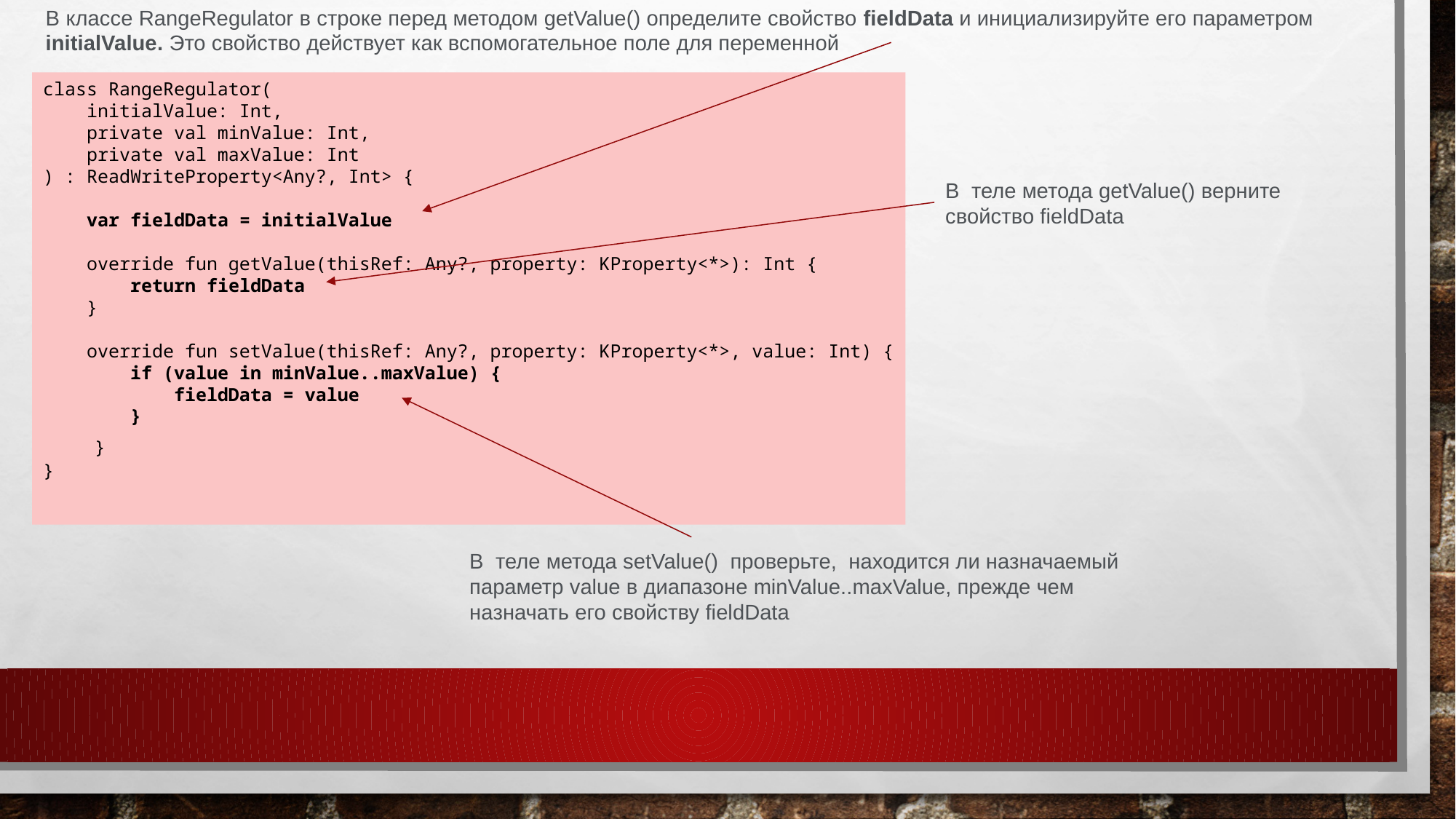

В классе RangeRegulator в строке перед методом getValue() определите свойство fieldData и инициализируйте его параметром initialValue. Это свойство действует как вспомогательное поле для переменной

class RangeRegulator(
    initialValue: Int,
    private val minValue: Int,
    private val maxValue: Int
) : ReadWriteProperty<Any?, Int> {
    var fieldData = initialValue
    override fun getValue(thisRef: Any?, property: KProperty<*>): Int {
        return fieldData
    }
    override fun setValue(thisRef: Any?, property: KProperty<*>, value: Int) {
        if (value in minValue..maxValue) {
            fieldData = value
        }
     }
}
В  теле метода getValue() верните свойство fieldData
В  теле метода setValue()  проверьте,  находится ли назначаемый параметр value в диапазоне minValue..maxValue, прежде чем назначать его свойству fieldData